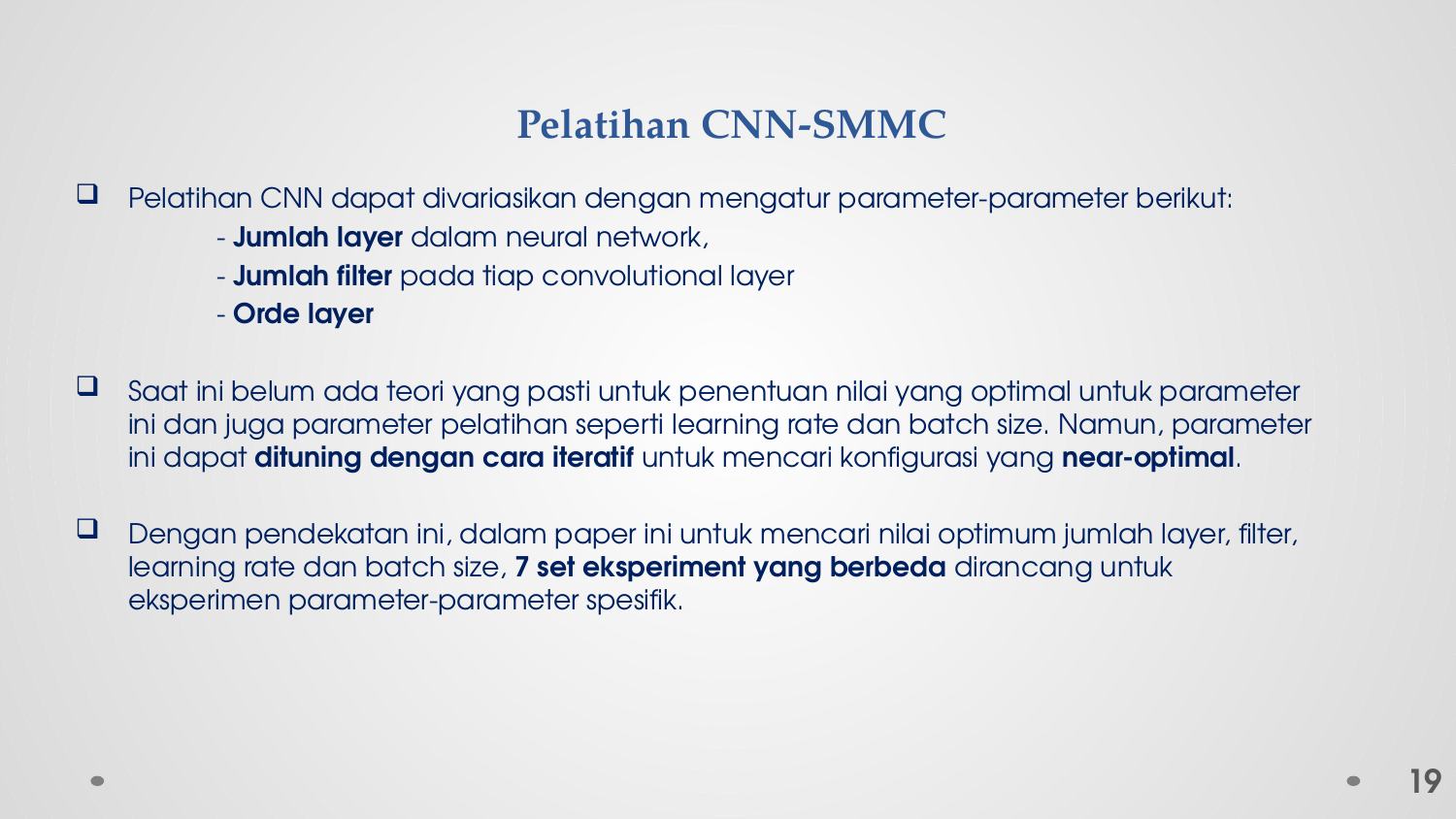

# Pelatihan CNN-SMMC
Pelatihan CNN dapat divariasikan dengan mengatur parameter-parameter berikut:
	- Jumlah layer dalam neural network,
	- Jumlah filter pada tiap convolutional layer
	- Orde layer

Saat ini belum ada teori yang pasti untuk penentuan nilai yang optimal untuk parameter ini dan juga parameter pelatihan seperti learning rate dan batch size. Namun, parameter ini dapat dituning dengan cara iteratif untuk mencari konfigurasi yang near-optimal.

Dengan pendekatan ini, dalam paper ini untuk mencari nilai optimum jumlah layer, filter, learning rate dan batch size, 7 set eksperiment yang berbeda dirancang untuk eksperimen parameter-parameter spesifik.
19